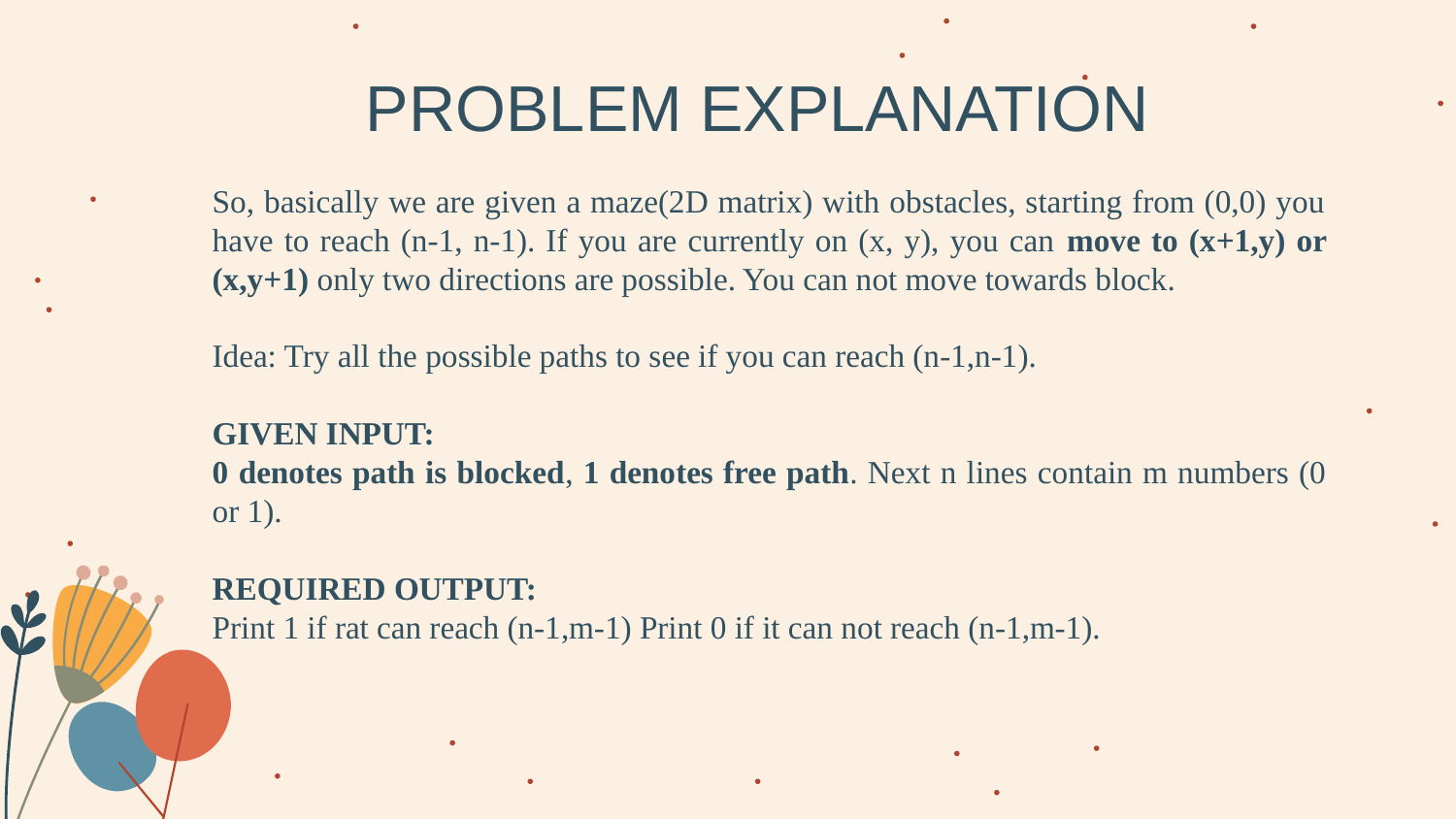

# PROBLEM EXPLANATION
So, basically we are given a maze(2D matrix) with obstacles, starting from (0,0) you have to reach (n-1, n-1). If you are currently on (x, y), you can move to (x+1,y) or (x,y+1) only two directions are possible. You can not move towards block.

Idea: Try all the possible paths to see if you can reach (n-1,n-1).

GIVEN INPUT:
0 denotes path is blocked, 1 denotes free path. Next n lines contain m numbers (0 or 1).

REQUIRED OUTPUT:
Print 1 if rat can reach (n-1,m-1) Print 0 if it can not reach (n-1,m-1).